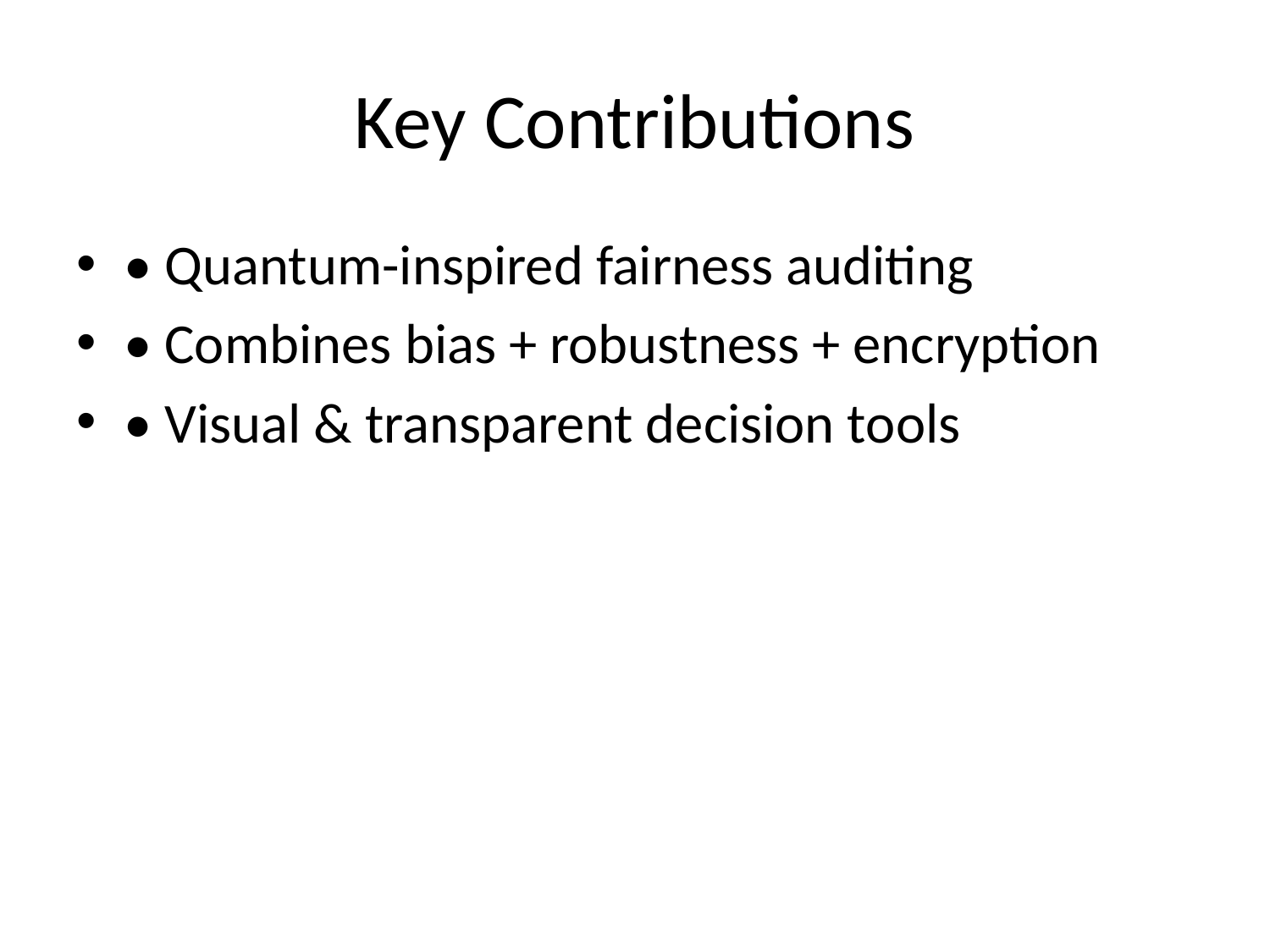

# Key Contributions
• Quantum-inspired fairness auditing
• Combines bias + robustness + encryption
• Visual & transparent decision tools